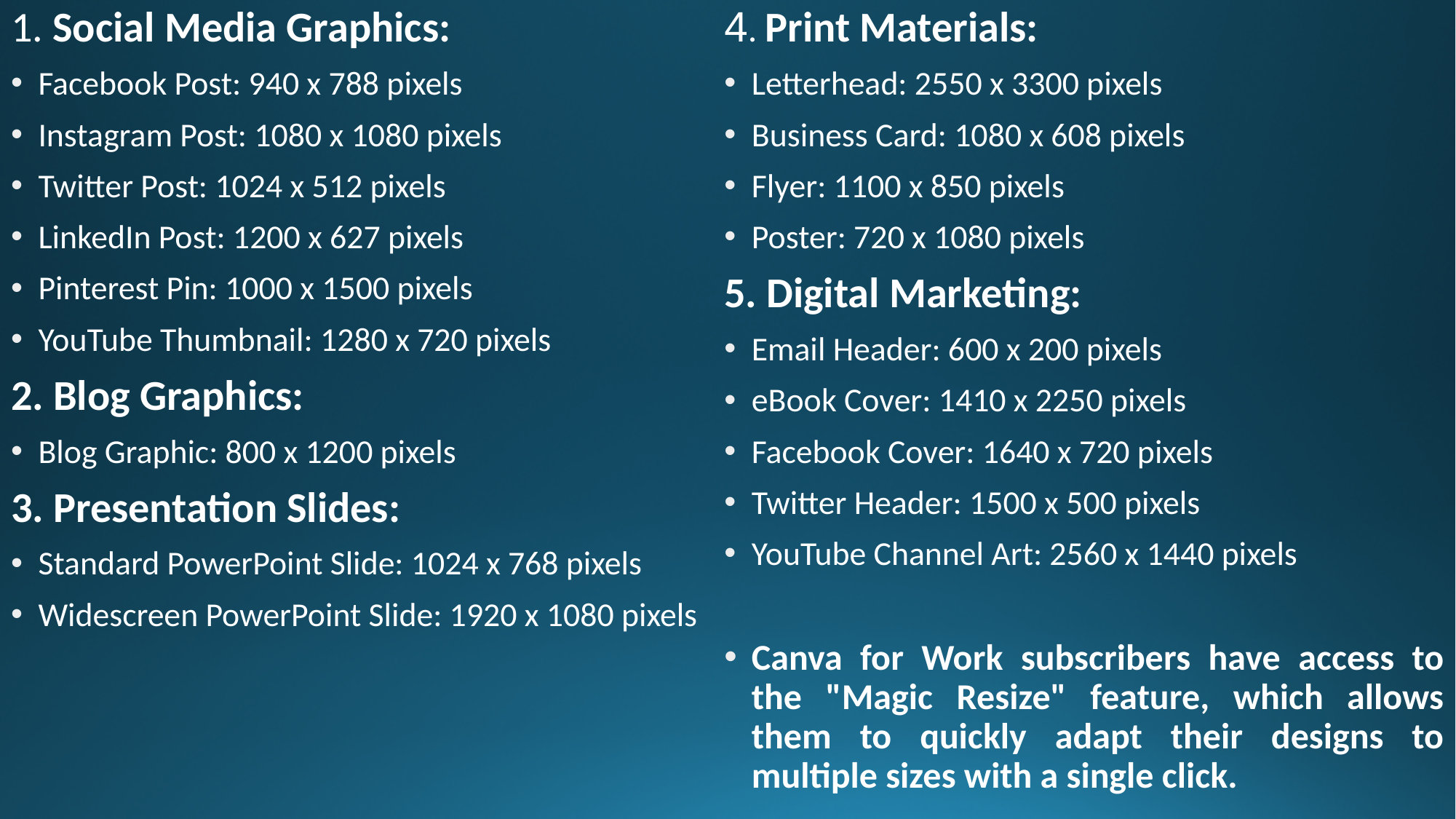

1. Social Media Graphics:
Facebook Post: 940 x 788 pixels
Instagram Post: 1080 x 1080 pixels
Twitter Post: 1024 x 512 pixels
LinkedIn Post: 1200 x 627 pixels
Pinterest Pin: 1000 x 1500 pixels
YouTube Thumbnail: 1280 x 720 pixels
2. Blog Graphics:
Blog Graphic: 800 x 1200 pixels
3. Presentation Slides:
Standard PowerPoint Slide: 1024 x 768 pixels
Widescreen PowerPoint Slide: 1920 x 1080 pixels
4. Print Materials:
Letterhead: 2550 x 3300 pixels
Business Card: 1080 x 608 pixels
Flyer: 1100 x 850 pixels
Poster: 720 x 1080 pixels
5. Digital Marketing:
Email Header: 600 x 200 pixels
eBook Cover: 1410 x 2250 pixels
Facebook Cover: 1640 x 720 pixels
Twitter Header: 1500 x 500 pixels
YouTube Channel Art: 2560 x 1440 pixels

Canva for Work subscribers have access to the "Magic Resize" feature, which allows them to quickly adapt their designs to multiple sizes with a single click.